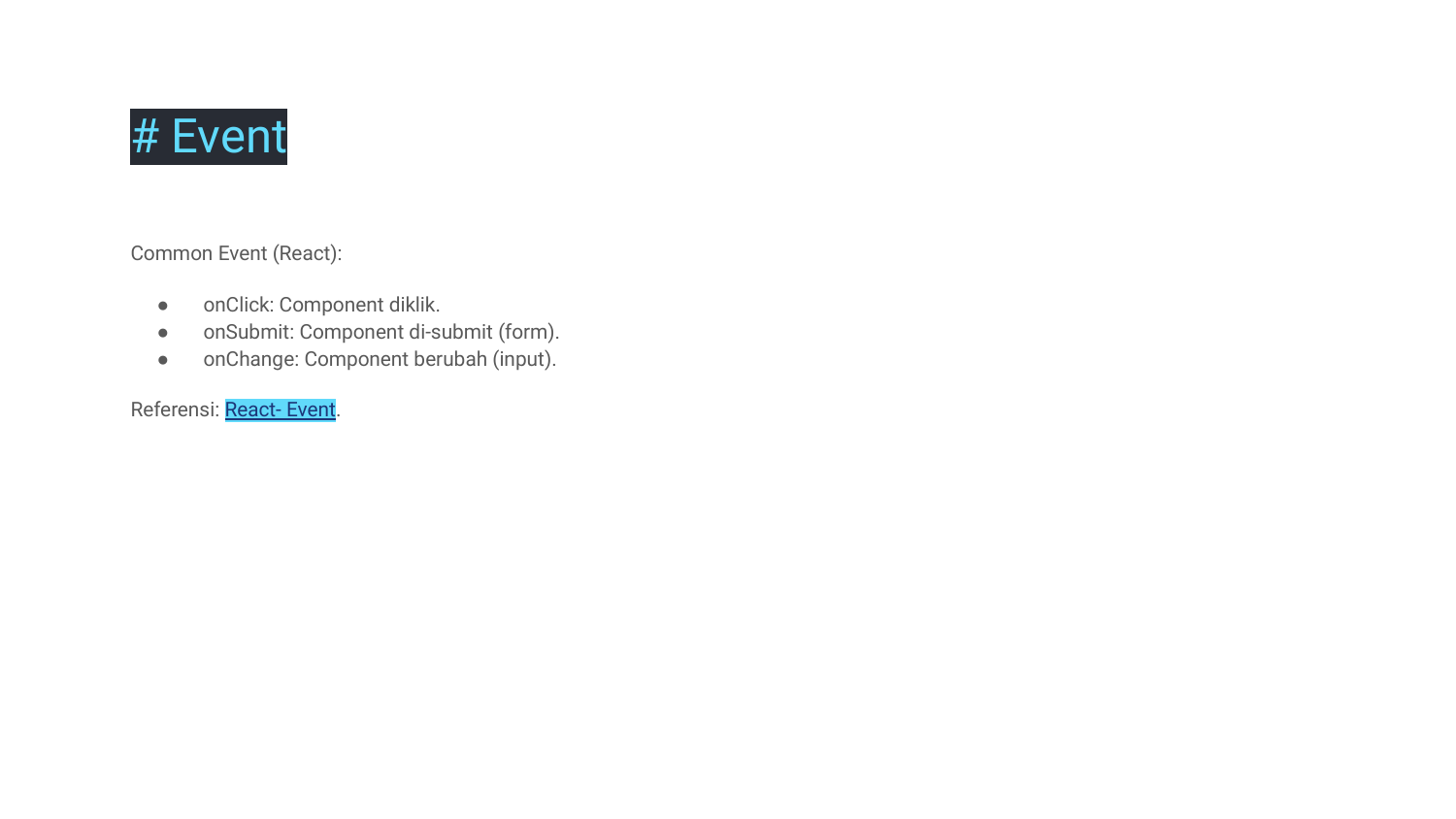

# Event
Common Event (React):
onClick: Component diklik.
onSubmit: Component di-submit (form).
onChange: Component berubah (input).
Referensi: React- Event.